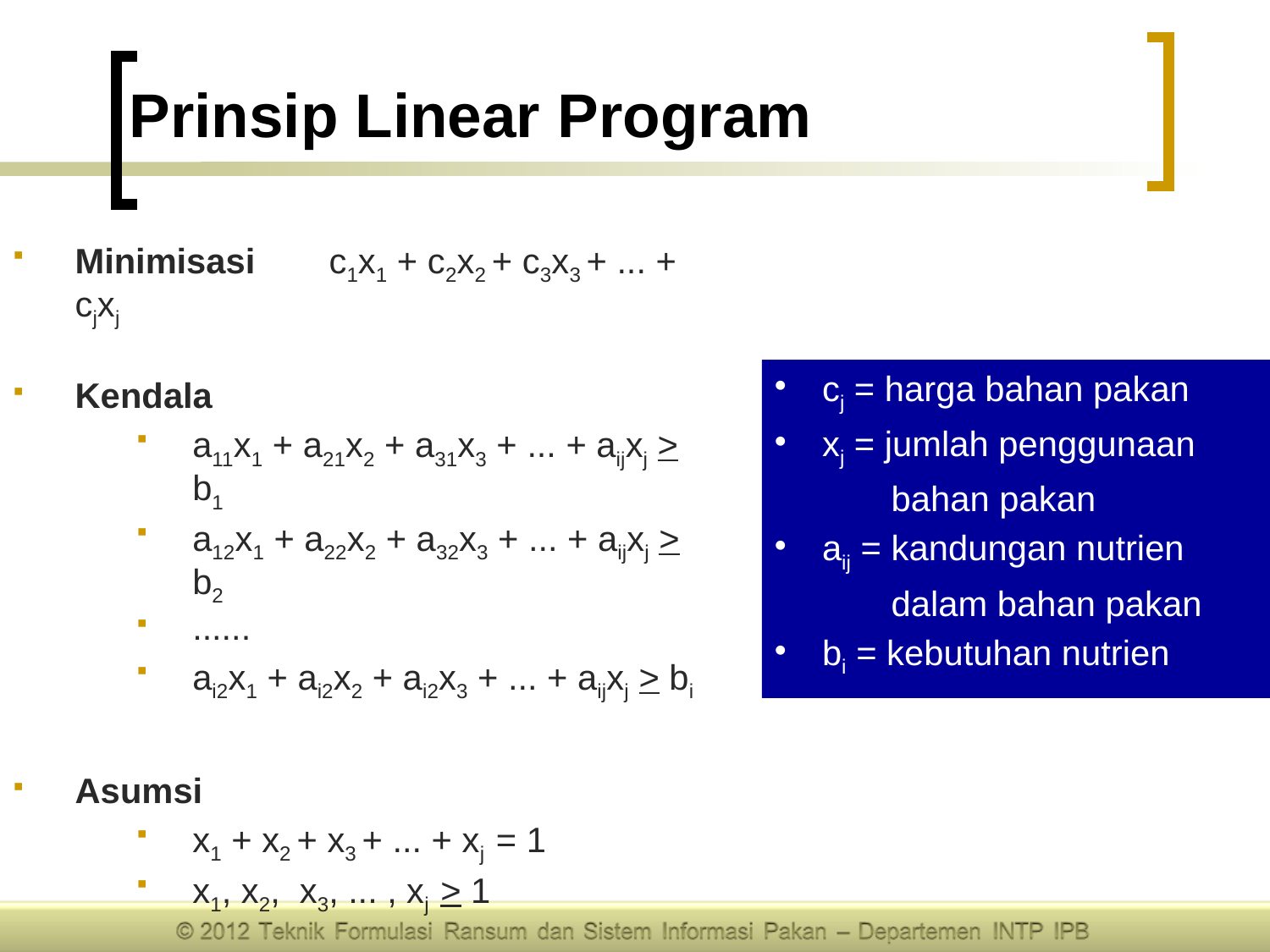

# Prinsip Linear Program
Minimisasi	c1x1 + c2x2 + c3x3 + ... + cjxj

Kendala
a11x1 + a21x2 + a31x3 + ... + aijxj > b1
a12x1 + a22x2 + a32x3 + ... + aijxj > b2
......
ai2x1 + ai2x2 + ai2x3 + ... + aijxj > bi

Asumsi
x1 + x2 + x3 + ... + xj  = 1
x1, x2,  x3, ... , xj  > 1

cj = harga bahan pakan
xj = jumlah penggunaan
            bahan pakan
aij = kandungan nutrien
            dalam bahan pakan
bi = kebutuhan nutrien